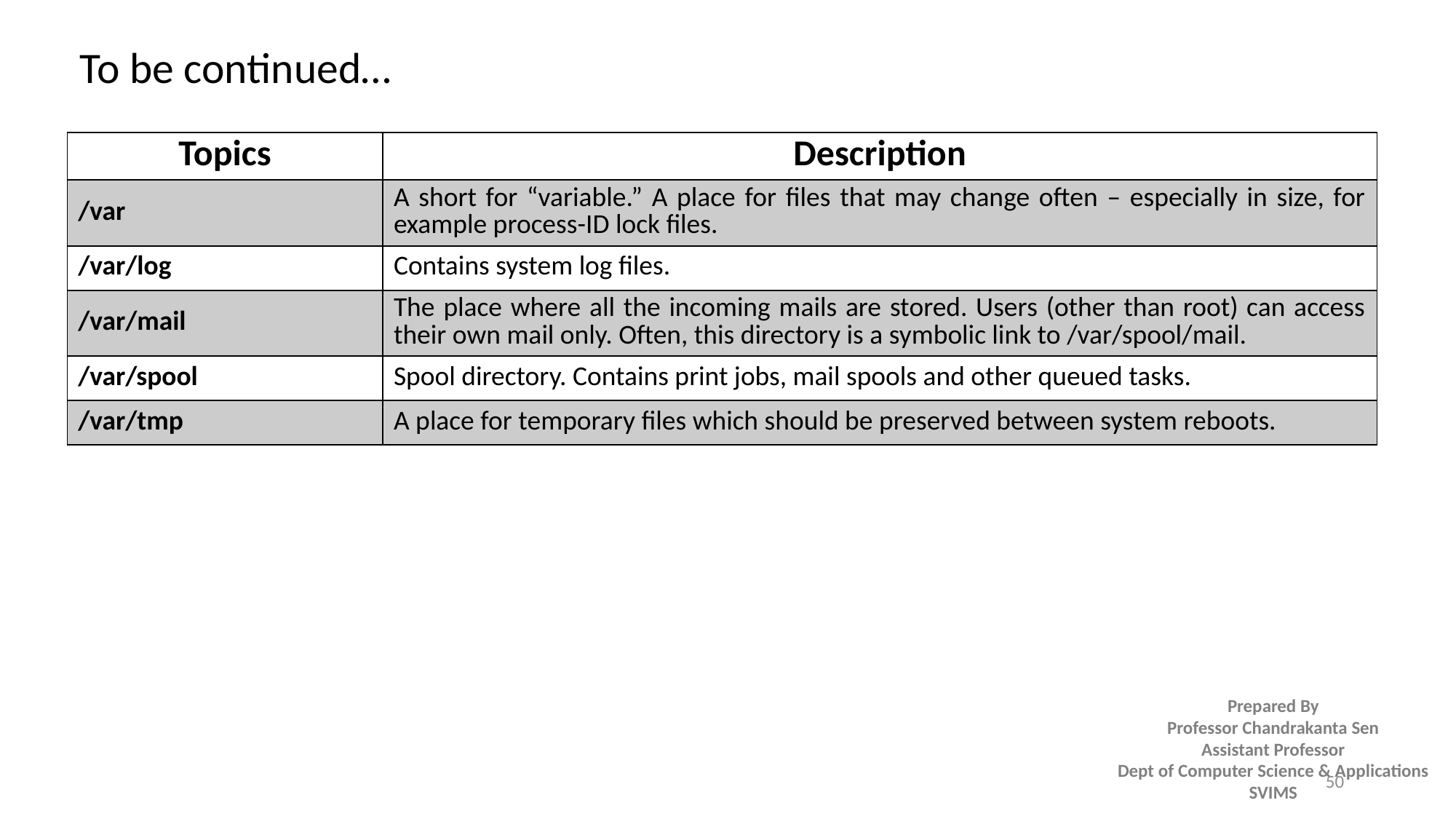

# To be continued…
| Topics | Description |
| --- | --- |
| /var | A short for “variable.” A place for files that may change often – especially in size, for example process-ID lock files. |
| /var/log | Contains system log files. |
| /var/mail | The place where all the incoming mails are stored. Users (other than root) can access their own mail only. Often, this directory is a symbolic link to /var/spool/mail. |
| /var/spool | Spool directory. Contains print jobs, mail spools and other queued tasks. |
| /var/tmp | A place for temporary files which should be preserved between system reboots. |
50